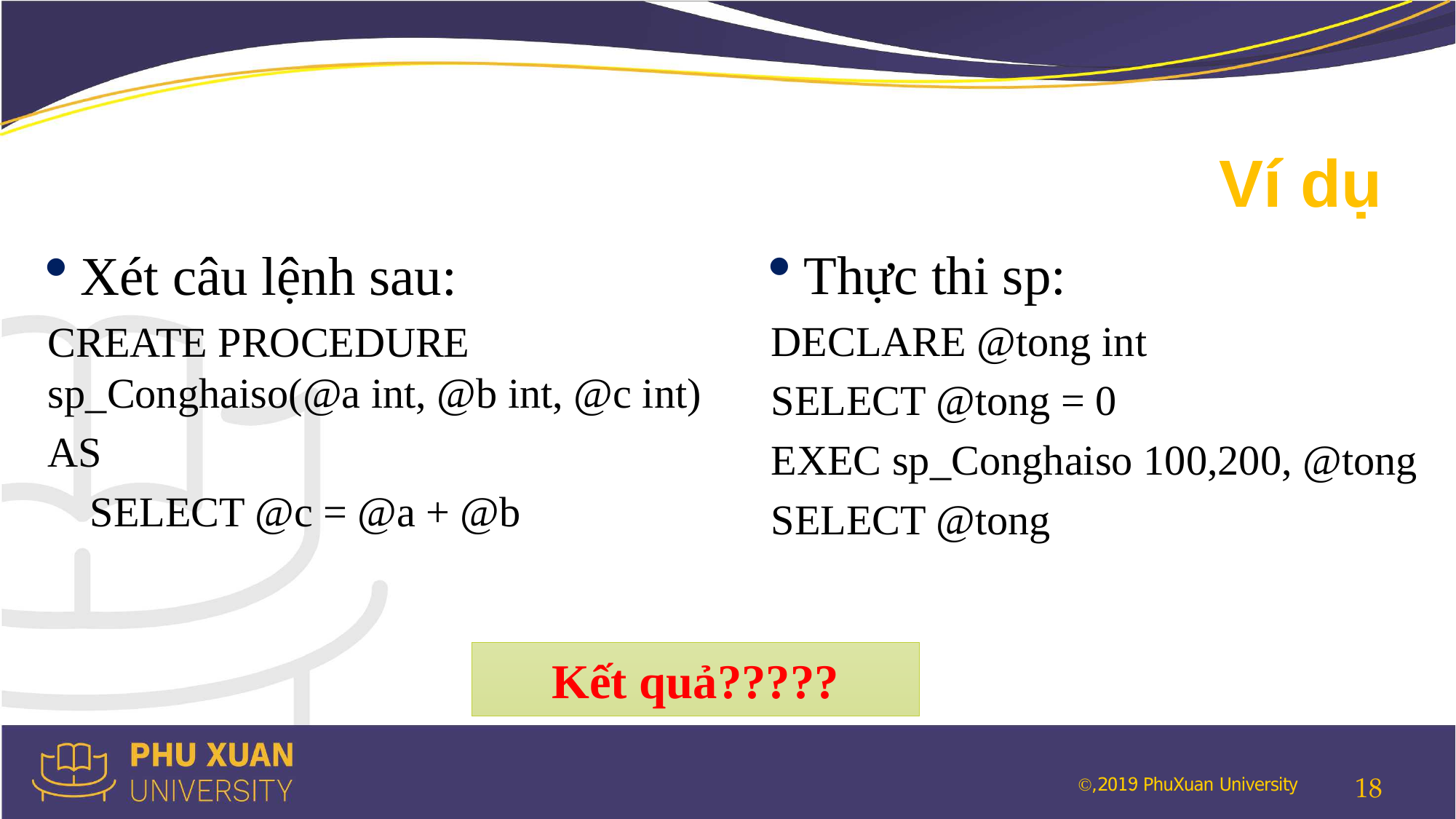

# Ví dụ
Thực thi sp:
DECLARE @tong int
SELECT @tong = 0
EXEC sp_Conghaiso 100,200, @tong
SELECT @tong

Xét câu lệnh sau:
CREATE PROCEDURE sp_Conghaiso(@a int, @b int, @c int)
AS
    SELECT @c = @a + @b

Kết quả?????
18